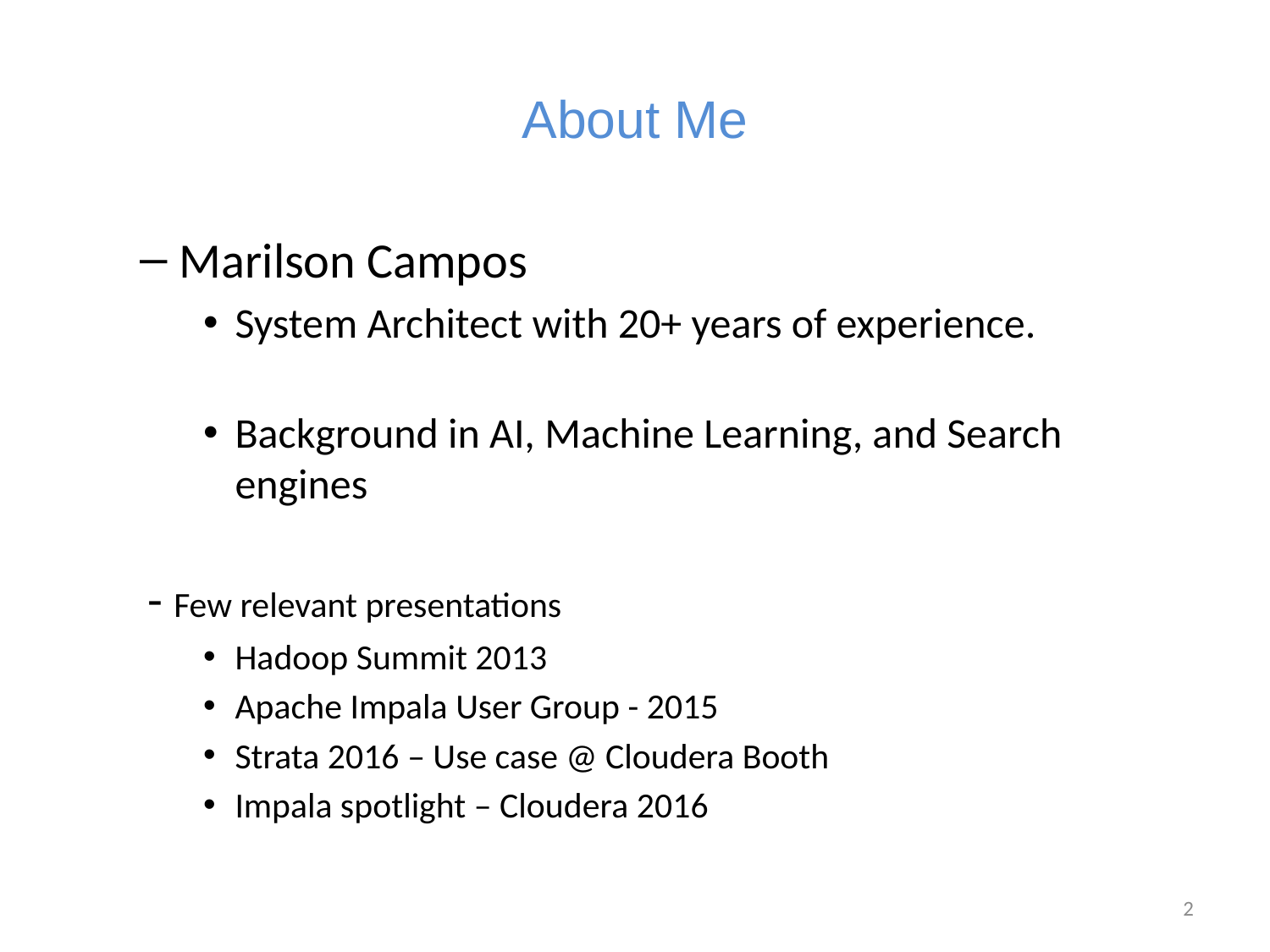

# About Me
Marilson Campos
System Architect with 20+ years of experience.
Background in AI, Machine Learning, and Search engines
- Few relevant presentations
Hadoop Summit 2013
Apache Impala User Group - 2015
Strata 2016 – Use case @ Cloudera Booth
Impala spotlight – Cloudera 2016
2